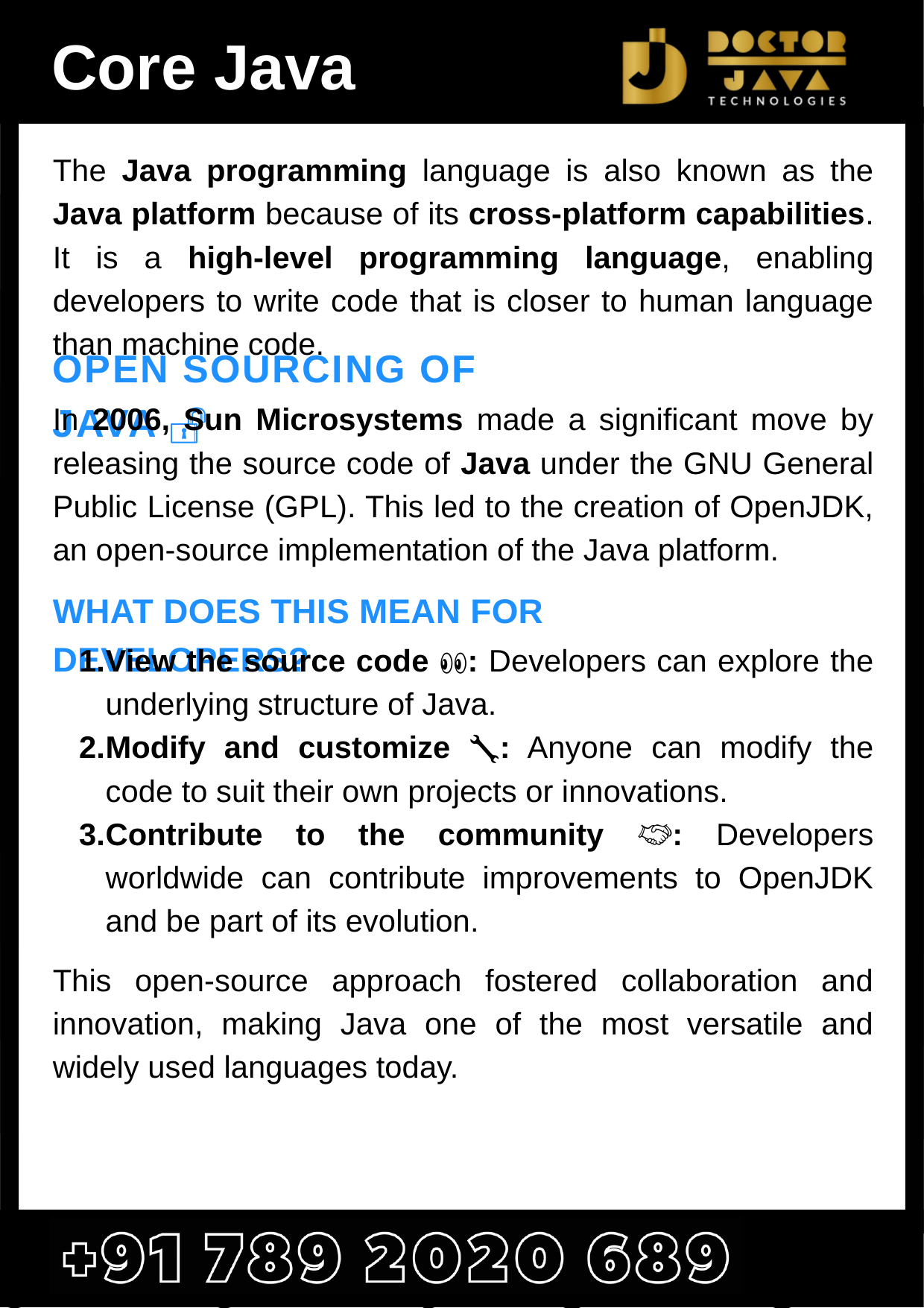

Core Java

The Java programming language is also known as the Java platform because of its cross-platform capabilities. It is a high-level programming language, enabling developers to write code that is closer to human language than machine code.
OPEN SOURCING OF JAVA 🔓
In 2006, Sun Microsystems made a significant move by releasing the source code of Java under the GNU General Public License (GPL). This led to the creation of OpenJDK, an open-source implementation of the Java platform.
WHAT DOES THIS MEAN FOR DEVELOPERS?
View the source code 👀: Developers can explore the underlying structure of Java.
Modify and customize 🔧: Anyone can modify the code to suit their own projects or innovations.
Contribute to the community 🤝: Developers worldwide can contribute improvements to OpenJDK and be part of its evolution.

This open-source approach fostered collaboration and innovation, making Java one of the most versatile and widely used languages today.